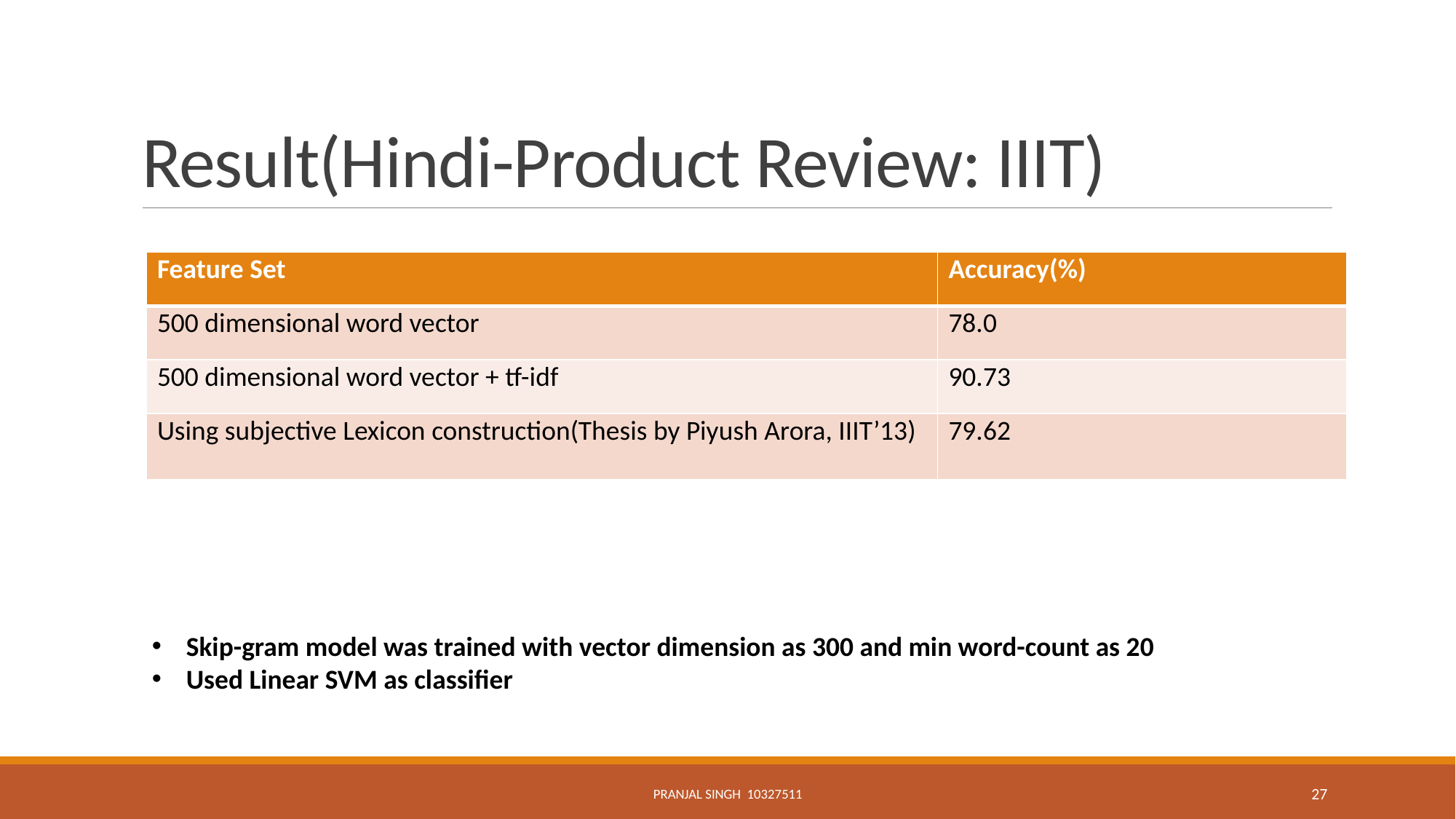

# Result(Hindi-Product Review: IIIT)
| Feature Set | Accuracy(%) |
| --- | --- |
| 500 dimensional word vector | 78.0 |
| 500 dimensional word vector + tf-idf | 90.73 |
| Using subjective Lexicon construction(Thesis by Piyush Arora, IIIT’13) | 79.62 |
Skip-gram model was trained with vector dimension as 300 and min word-count as 20
Used Linear SVM as classifier
Pranjal Singh  10327511
27